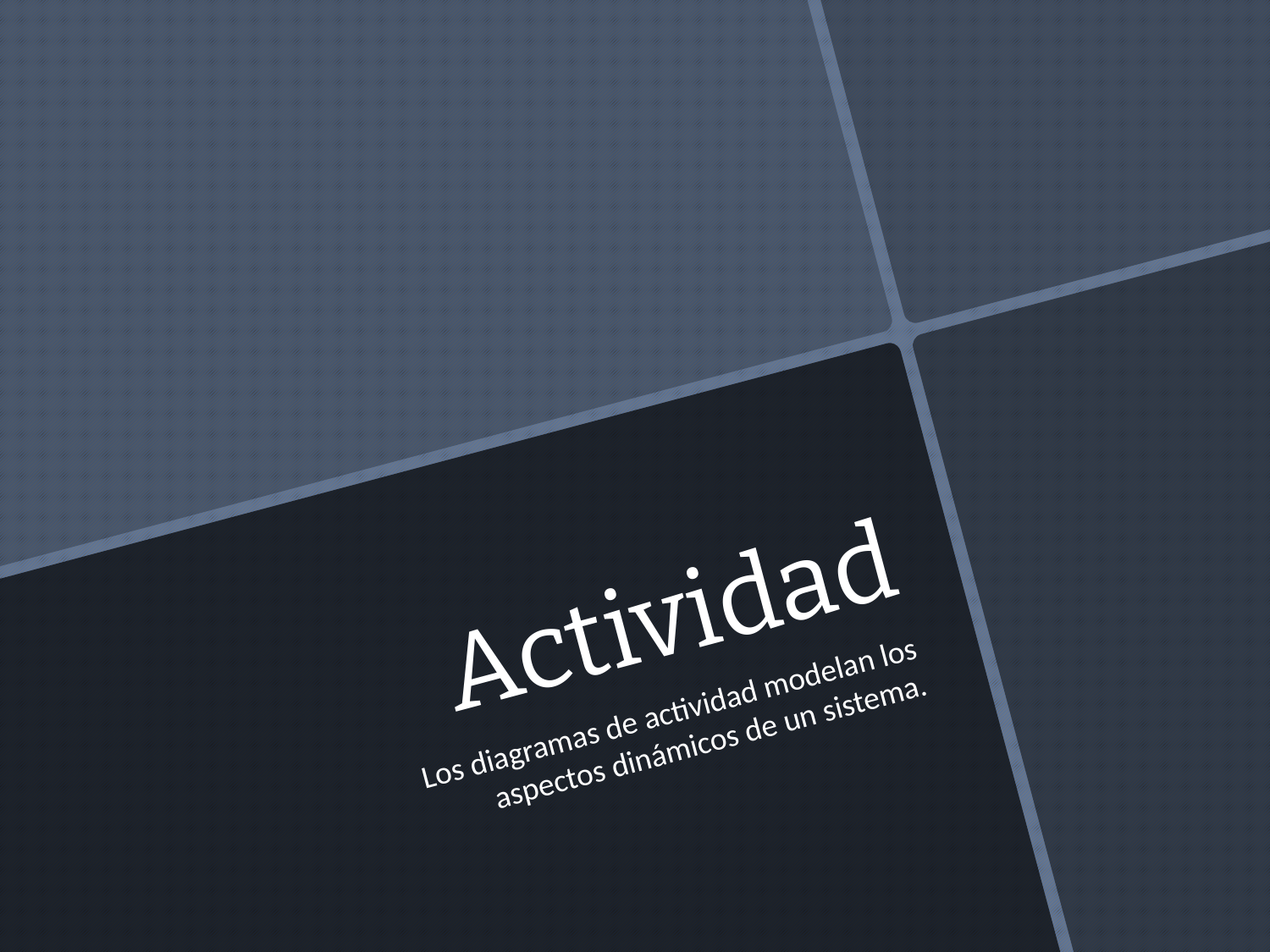

# Actividad
Los diagramas de actividad modelan los aspectos dinámicos de un sistema.